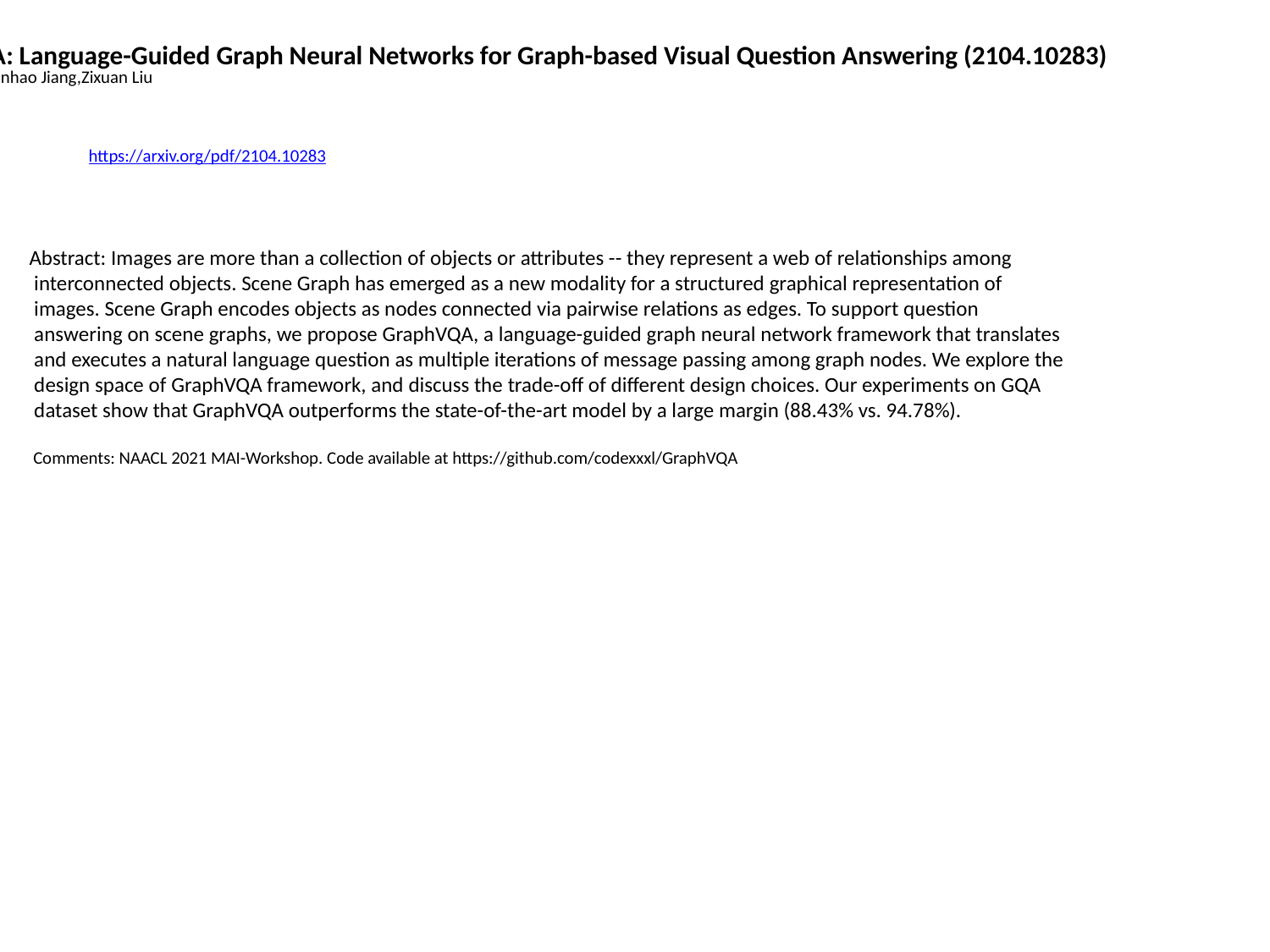

GraghVQA: Language-Guided Graph Neural Networks for Graph-based Visual Question Answering (2104.10283)
Weixin Liang,Yanhao Jiang,Zixuan Liu

https://arxiv.org/pdf/2104.10283

Abstract: Images are more than a collection of objects or attributes -- they represent a web of relationships among
 interconnected objects. Scene Graph has emerged as a new modality for a structured graphical representation of
 images. Scene Graph encodes objects as nodes connected via pairwise relations as edges. To support question
 answering on scene graphs, we propose GraphVQA, a language-guided graph neural network framework that translates
 and executes a natural language question as multiple iterations of message passing among graph nodes. We explore the
 design space of GraphVQA framework, and discuss the trade-off of different design choices. Our experiments on GQA
 dataset show that GraphVQA outperforms the state-of-the-art model by a large margin (88.43% vs. 94.78%).
 Comments: NAACL 2021 MAI-Workshop. Code available at https://github.com/codexxxl/GraphVQA